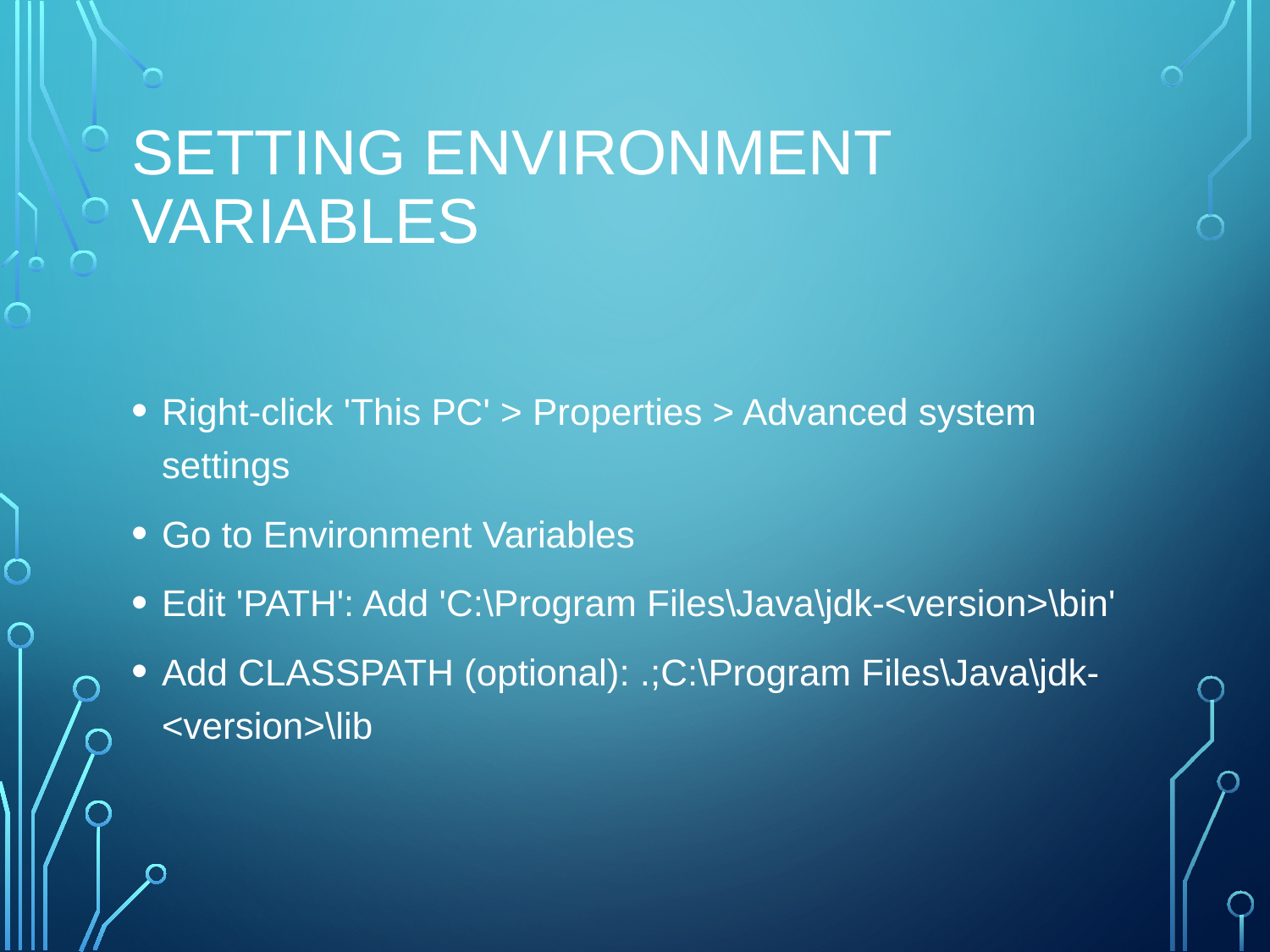

# Setting Environment Variables

Right-click 'This PC' > Properties > Advanced system settings
Go to Environment Variables
Edit 'PATH': Add 'C:\Program Files\Java\jdk-<version>\bin'
Add CLASSPATH (optional): .;C:\Program Files\Java\jdk-<version>\lib